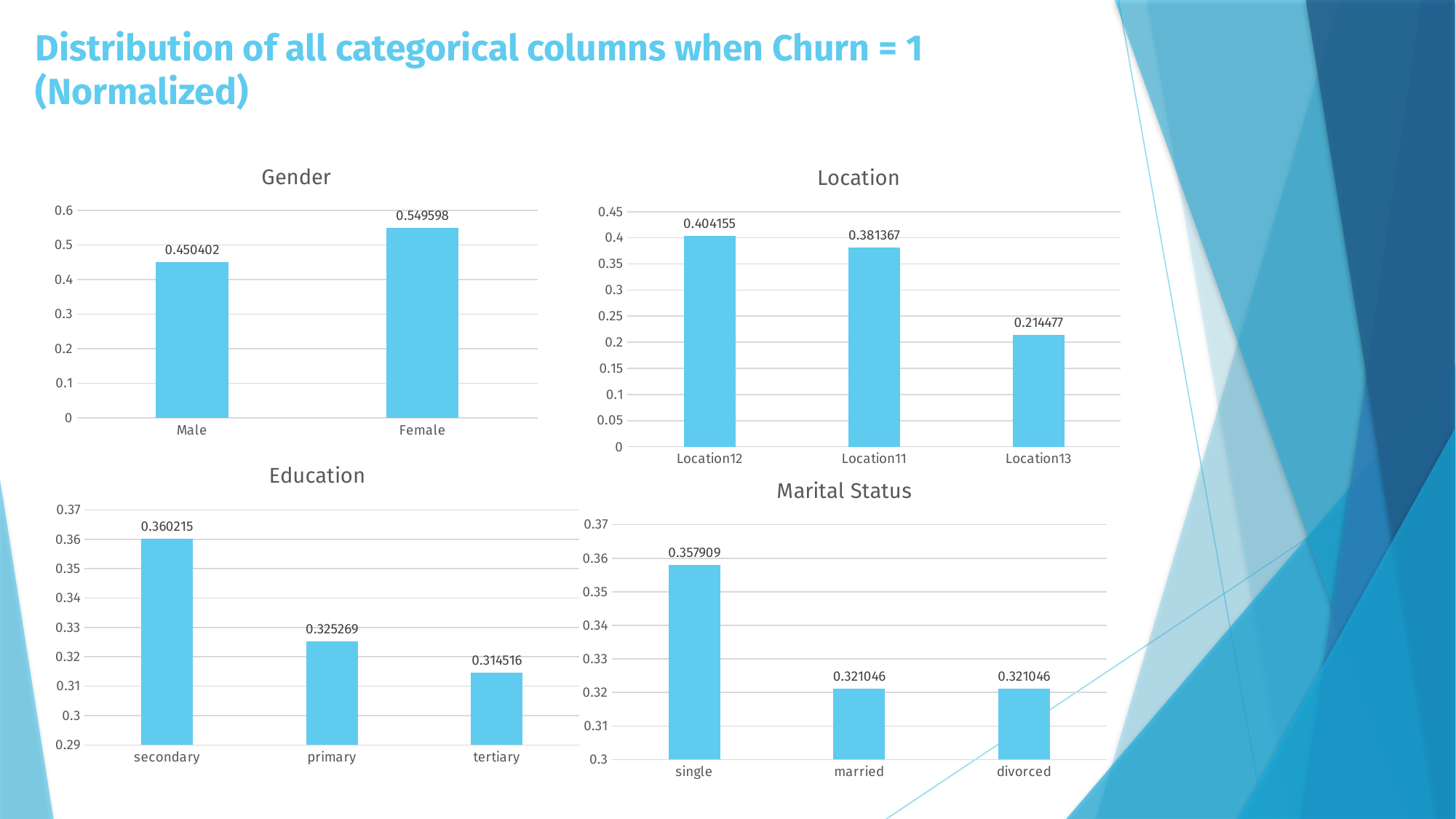

# Distribution of all categorical columns when Churn = 1 (Normalized)

### Chart: Gender

| Category |  |
|---|---|
| Male | 0.450402 |
| Female | 0.549598 |

### Chart: Location

| Category |  |
|---|---|
| Location12 | 0.404155 |
| Location11 | 0.381367 |
| Location13 | 0.214477 |

### Chart: Education

| Category |  |
|---|---|
| secondary | 0.360215 |
| primary | 0.325269 |
| tertiary | 0.314516 |

### Chart: Marital Status

| Category |  |
|---|---|
| single | 0.357909 |
| married | 0.321046 |
| divorced | 0.321046 |